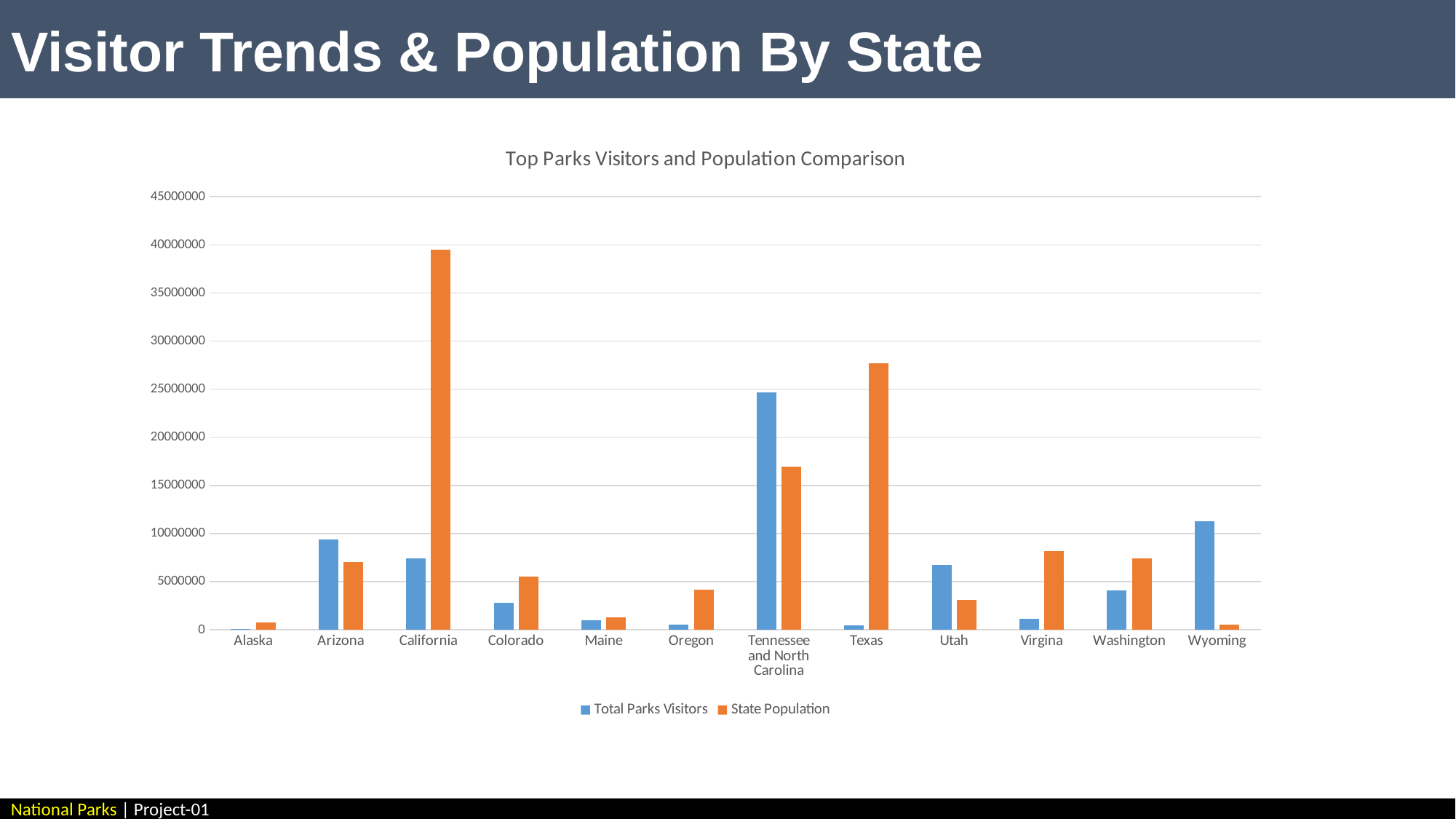

Visitor Trends & Population By State

### Chart: Top Parks Visitors and Population Comparison

| Category | Total Parks Visitors | State Population |
|---|---|---|
| Alaska | 115588.0 | 739795.0 |
| Arizona | 9393391.0 | 7016000.0 |
| California | 7434345.0 | 39500000.0 |
| Colorado | 2792309.0 | 5509000.0 |
| Maine | 967624.0 | 1336000.0 |
| Oregon | 566305.0 | 4143000.0 |
| Tennessee and North Carolina | 24678565.0 | 16986000.0 |
| Texas | 445729.0 | 27677000.0 |
| Utah | 6719164.0 | 3102000.0 |
| Virgina | 1177998.0 | 8175000.0 |
| Washington | 4060935.0 | 7406000.0 |
| Wyoming | 11249235.0 | 572000.0 |